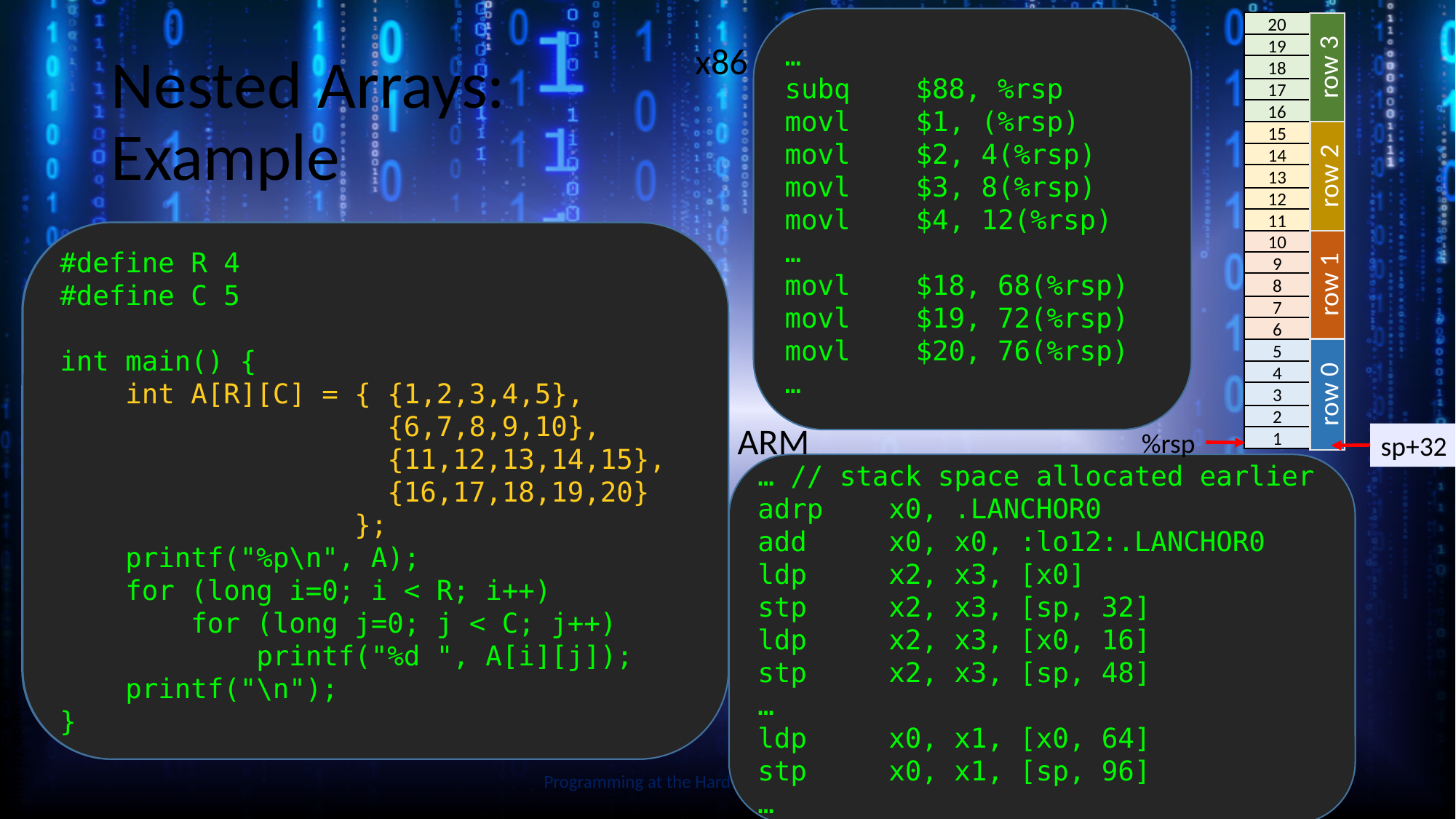

…
subq    $88, %rsp
movl    $1, (%rsp)
movl    $2, 4(%rsp)
movl    $3, 8(%rsp)
movl    $4, 12(%rsp)
…
movl    $18, 68(%rsp)
movl    $19, 72(%rsp)
movl    $20, 76(%rsp)
…
20
19
18
17
16
row 3
15
14
13
12
11
row 2
10
9
8
7
6
row 1
5
4
3
2
1
row 0
x86
# Nested Arrays: Example
#define R 4
#define C 5

int main() {
    int A[R][C] = { {1,2,3,4,5},
                    {6,7,8,9,10},
                    {11,12,13,14,15},
                    {16,17,18,19,20}
                  };
    printf("%p\n", A);
    for (long i=0; i < R; i++)
        for (long j=0; j < C; j++)
            printf("%d ", A[i][j]);
    printf("\n");
}
#define R 4
#define C 5

int main() {
    int A[R][C] = { {1,2,3,4,5},
                    {6,7,8,9,10},
                    {11,12,13,14,15},
                    {16,17,18,19,20}
                  };
    printf("%p\n", A);
    for (long i=0; i < R; i++)
        for (long j=0; j < C; j++)
            printf("%d ", A[i][j]);
    printf("\n");
}
ARM
%rsp
sp+32
… // stack space allocated earlier
adrp    x0, .LANCHOR0
add     x0, x0, :lo12:.LANCHOR0
ldp     x2, x3, [x0]
stp     x2, x3, [sp, 32]
ldp     x2, x3, [x0, 16]
stp     x2, x3, [sp, 48]
…
ldp     x0, x1, [x0, 64]
stp     x0, x1, [sp, 96]
…
Slide by Bohn
Programming at the Hardware/Software Interface
19